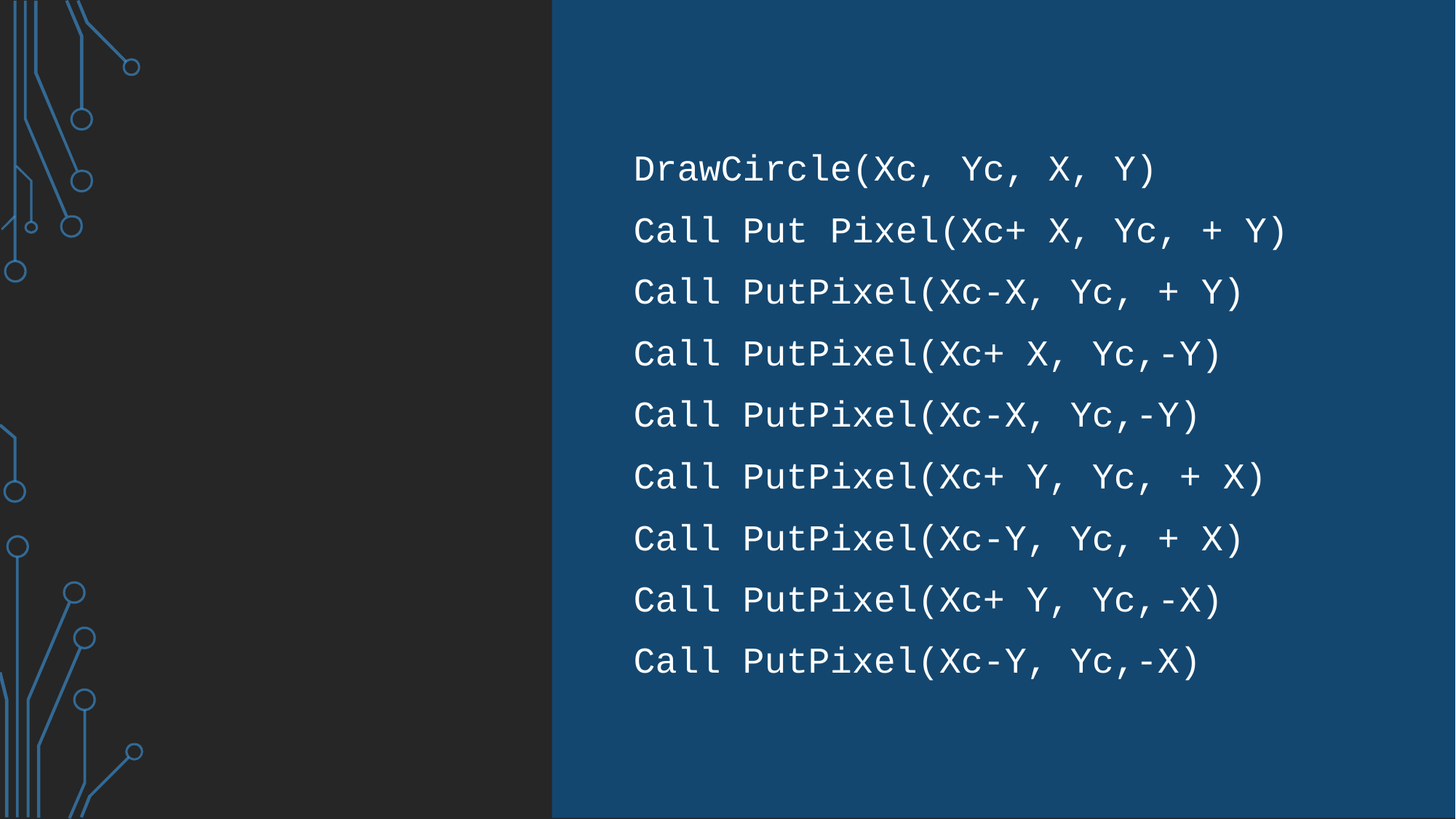

#
DrawCircle(Xc, Yc, X, Y)
Call Put Pixel(Xc+ X, Yc, + Y)
Call PutPixel(Xc-X, Yc, + Y)
Call PutPixel(Xc+ X, Yc,-Y)
Call PutPixel(Xc-X, Yc,-Y)
Call PutPixel(Xc+ Y, Yc, + X)
Call PutPixel(Xc-Y, Yc, + X)
Call PutPixel(Xc+ Y, Yc,-X)
Call PutPixel(Xc-Y, Yc,-X)